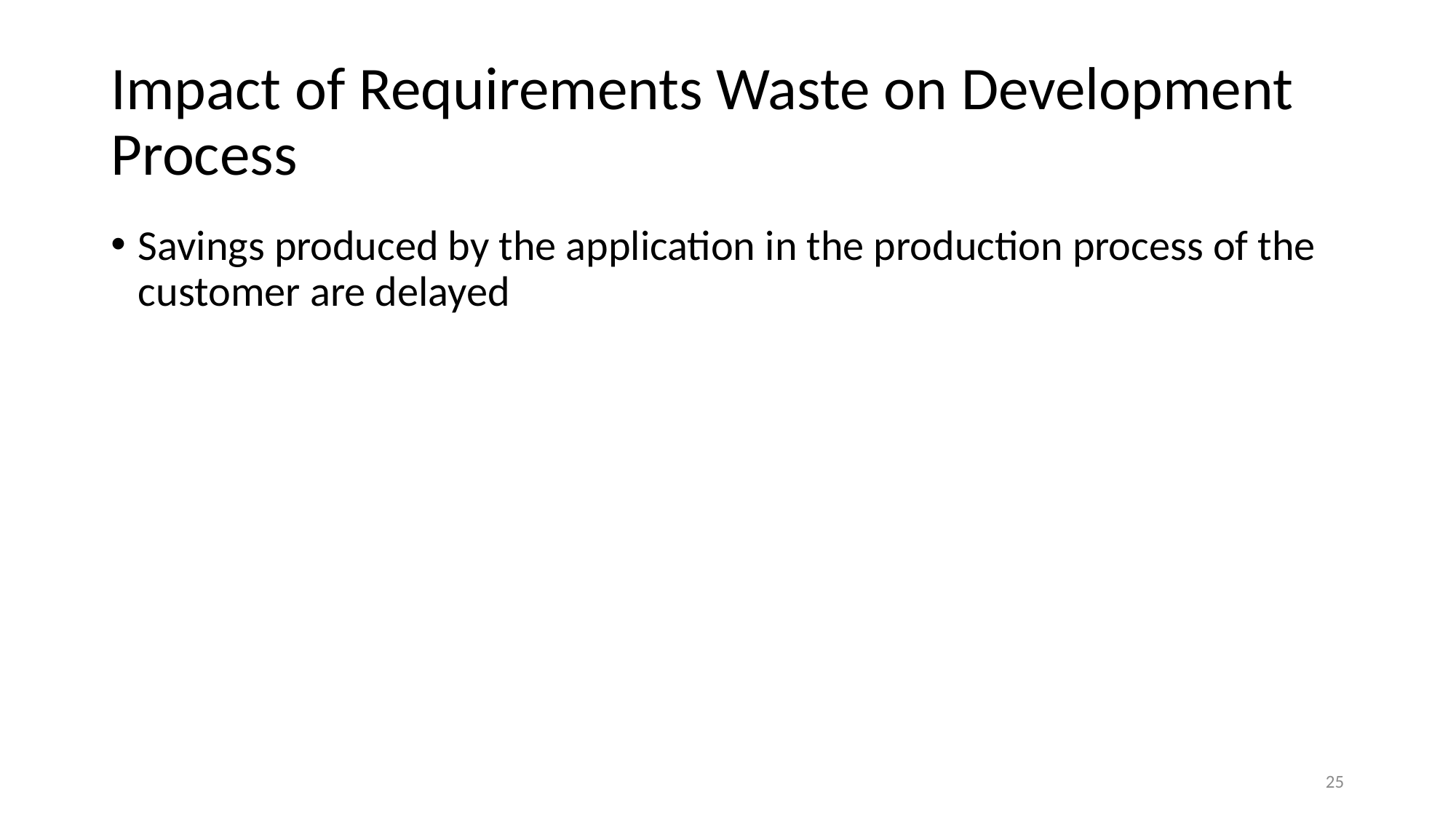

# Impact of Requirements Waste on Development Process
Savings produced by the application in the production process of the customer are delayed
25